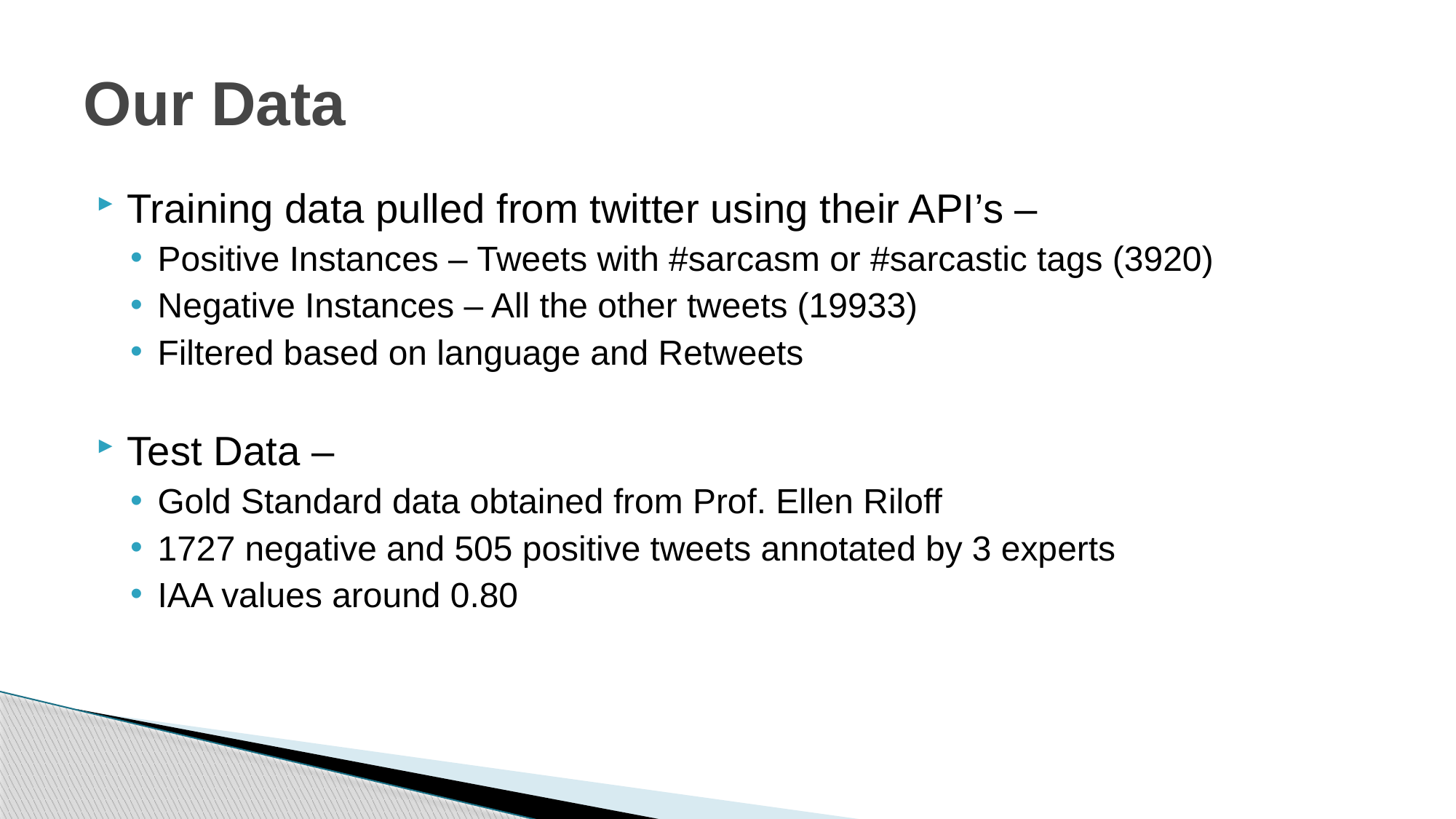

# Our Data
Training data pulled from twitter using their API’s –
Positive Instances – Tweets with #sarcasm or #sarcastic tags (3920)
Negative Instances – All the other tweets (19933)
Filtered based on language and Retweets

Test Data –
Gold Standard data obtained from Prof. Ellen Riloff
1727 negative and 505 positive tweets annotated by 3 experts
IAA values around 0.80